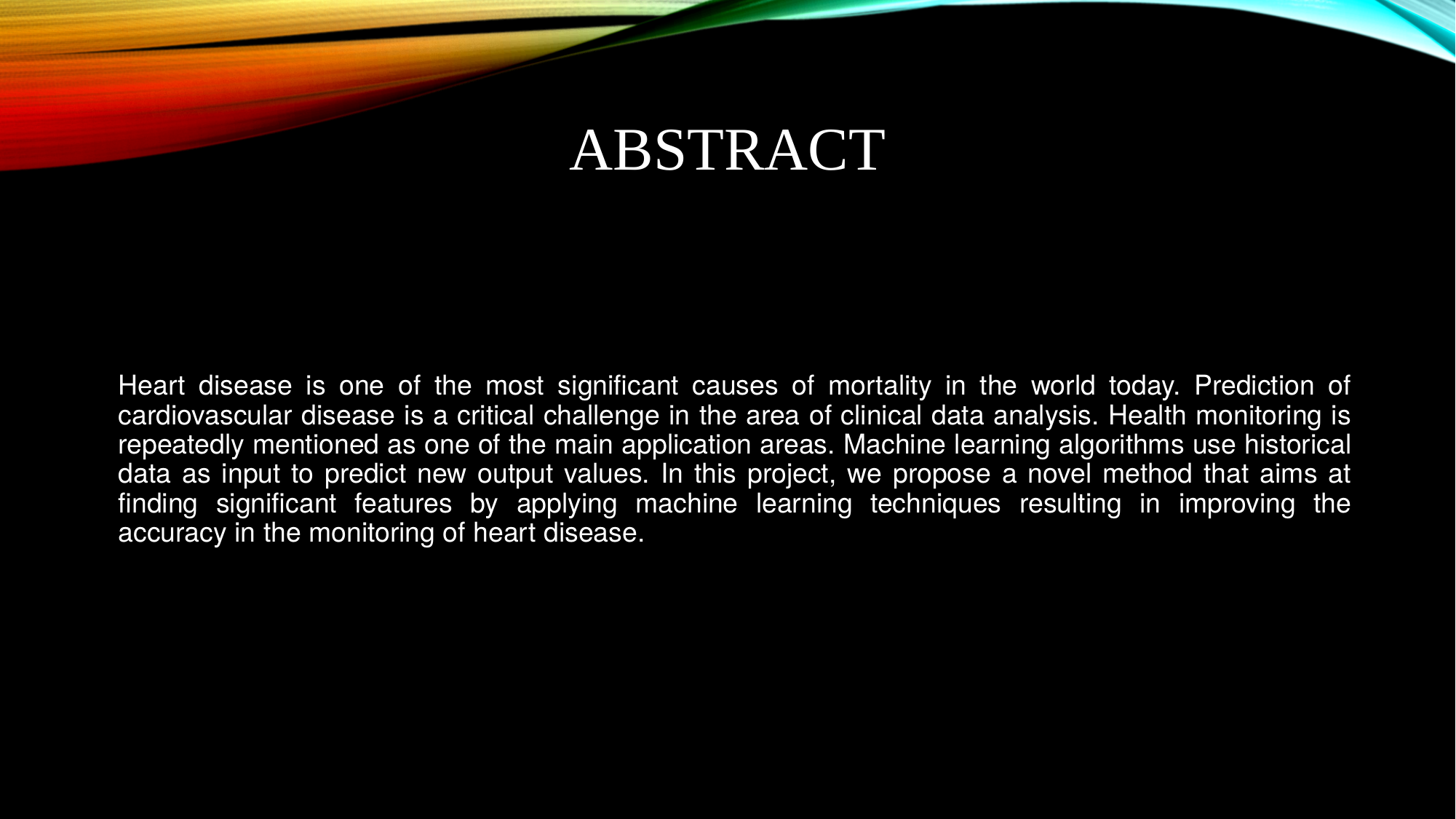

# Abstract
Heart disease is one of the most significant causes of mortality in the world today. Prediction of cardiovascular disease is a critical challenge in the area of clinical data analysis. Health monitoring is repeatedly mentioned as one of the main application areas. Machine learning algorithms use historical data as input to predict new output values. In this project, we propose a novel method that aims at finding significant features by applying machine learning techniques resulting in improving the accuracy in the monitoring of heart disease.